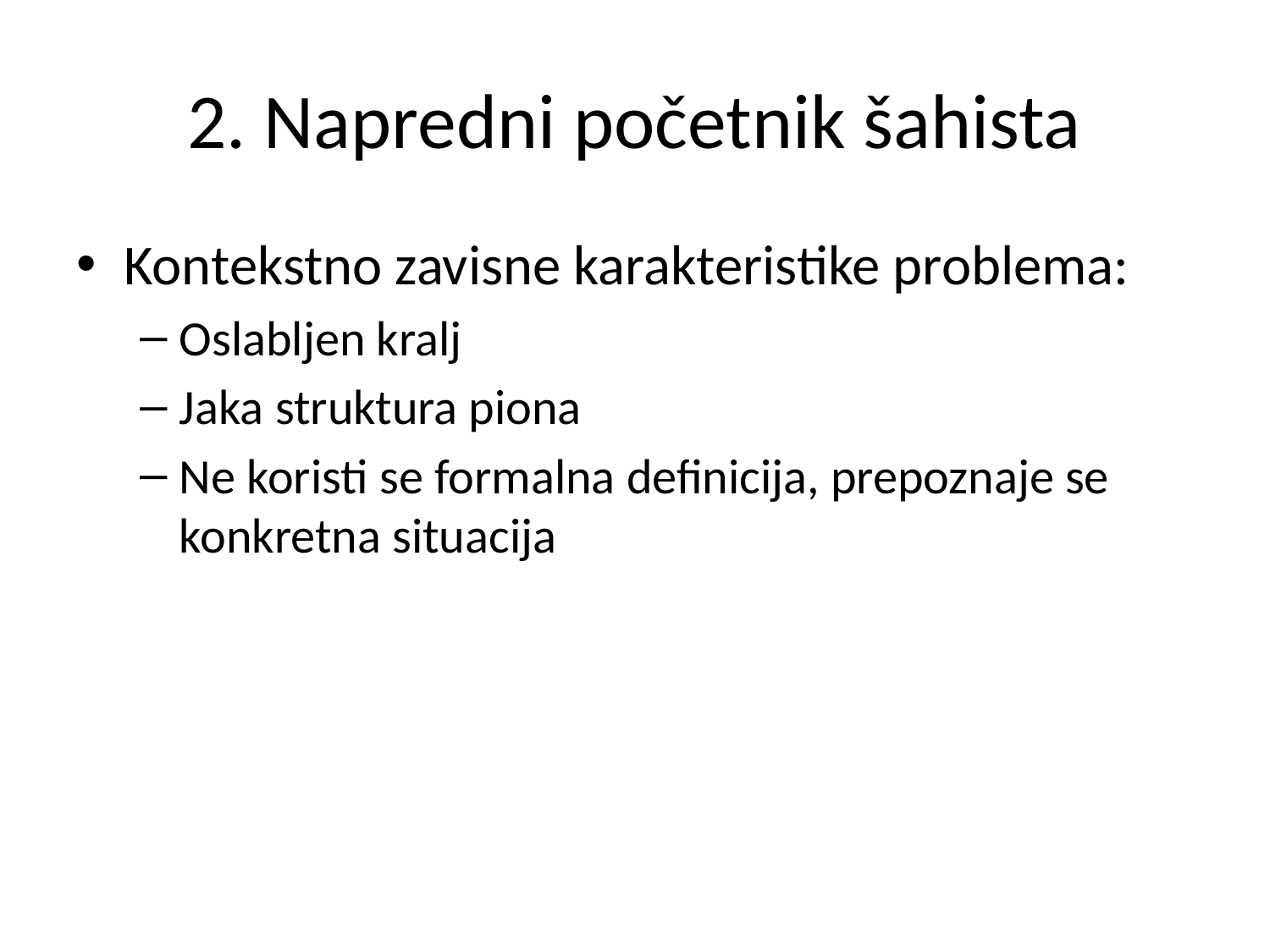

# 2. Napredni početnik šahista
Kontekstno zavisne karakteristike problema:
Oslabljen kralj
Jaka struktura piona
Ne koristi se formalna definicija, prepoznaje se konkretna situacija